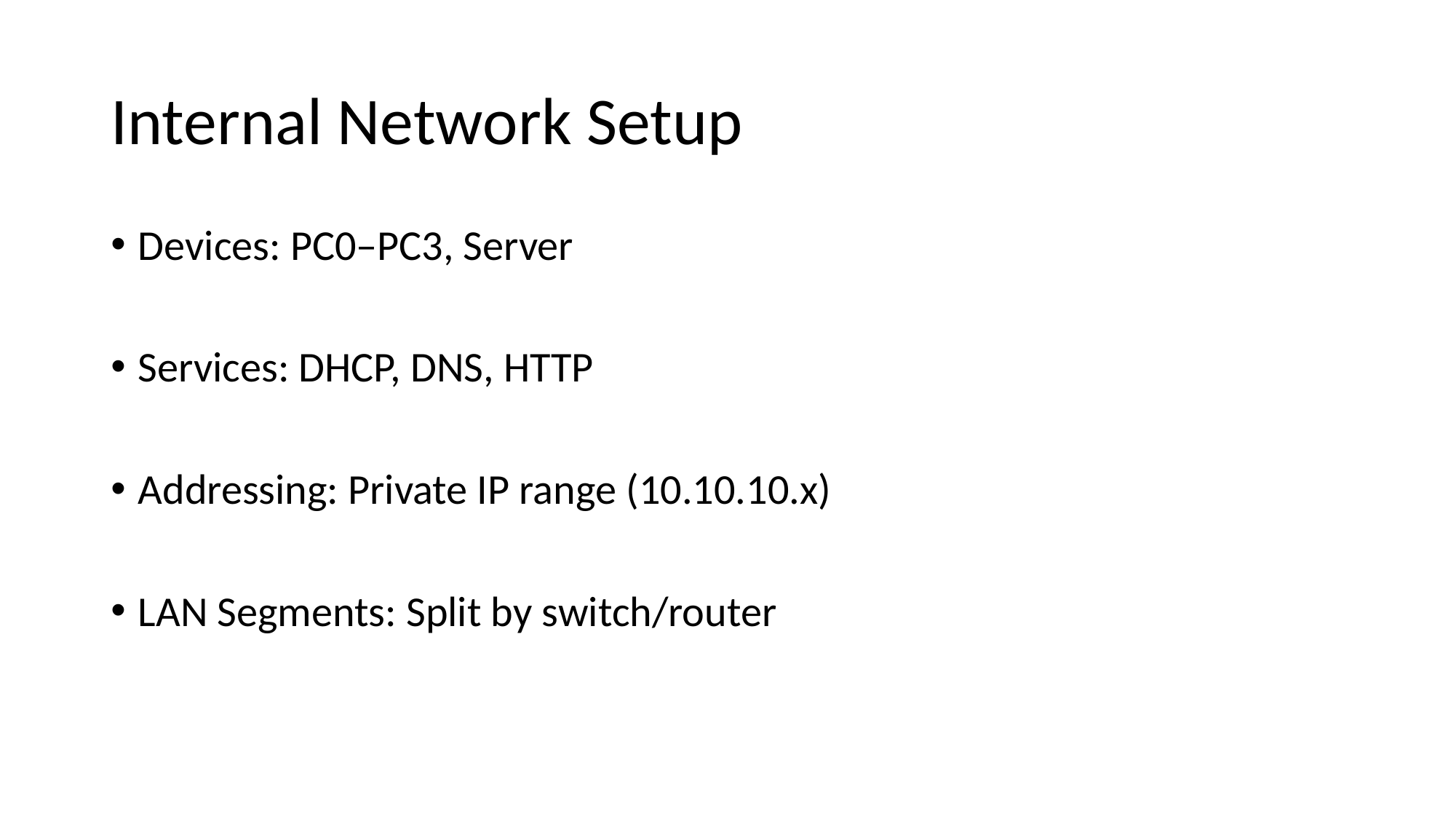

# Internal Network Setup
Devices: PC0–PC3, Server

Services: DHCP, DNS, HTTP

Addressing: Private IP range (10.10.10.x)

LAN Segments: Split by switch/router